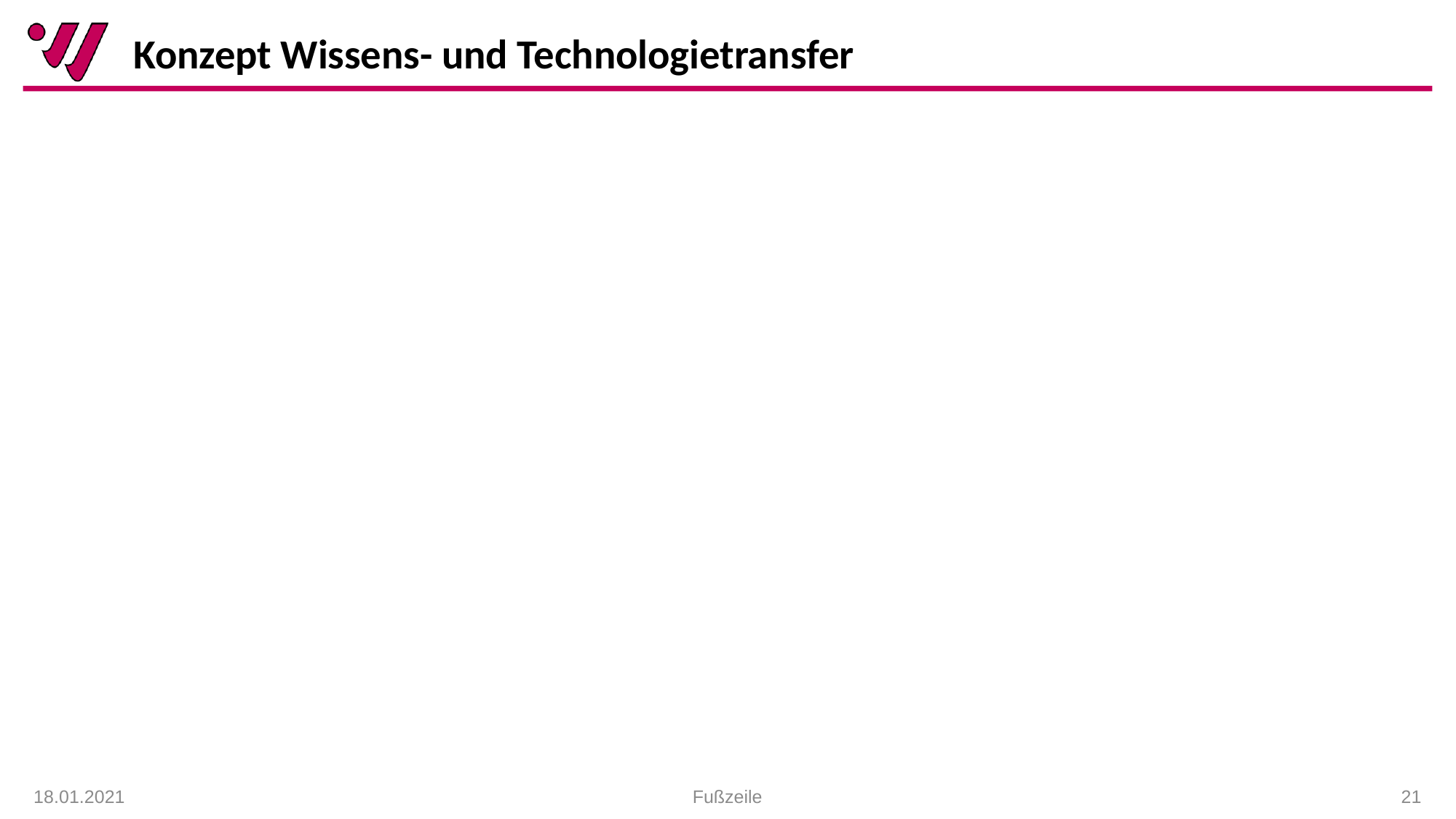

Konzept Wissens- und Technologietransfer

18.01.2021
Fußzeile
 21